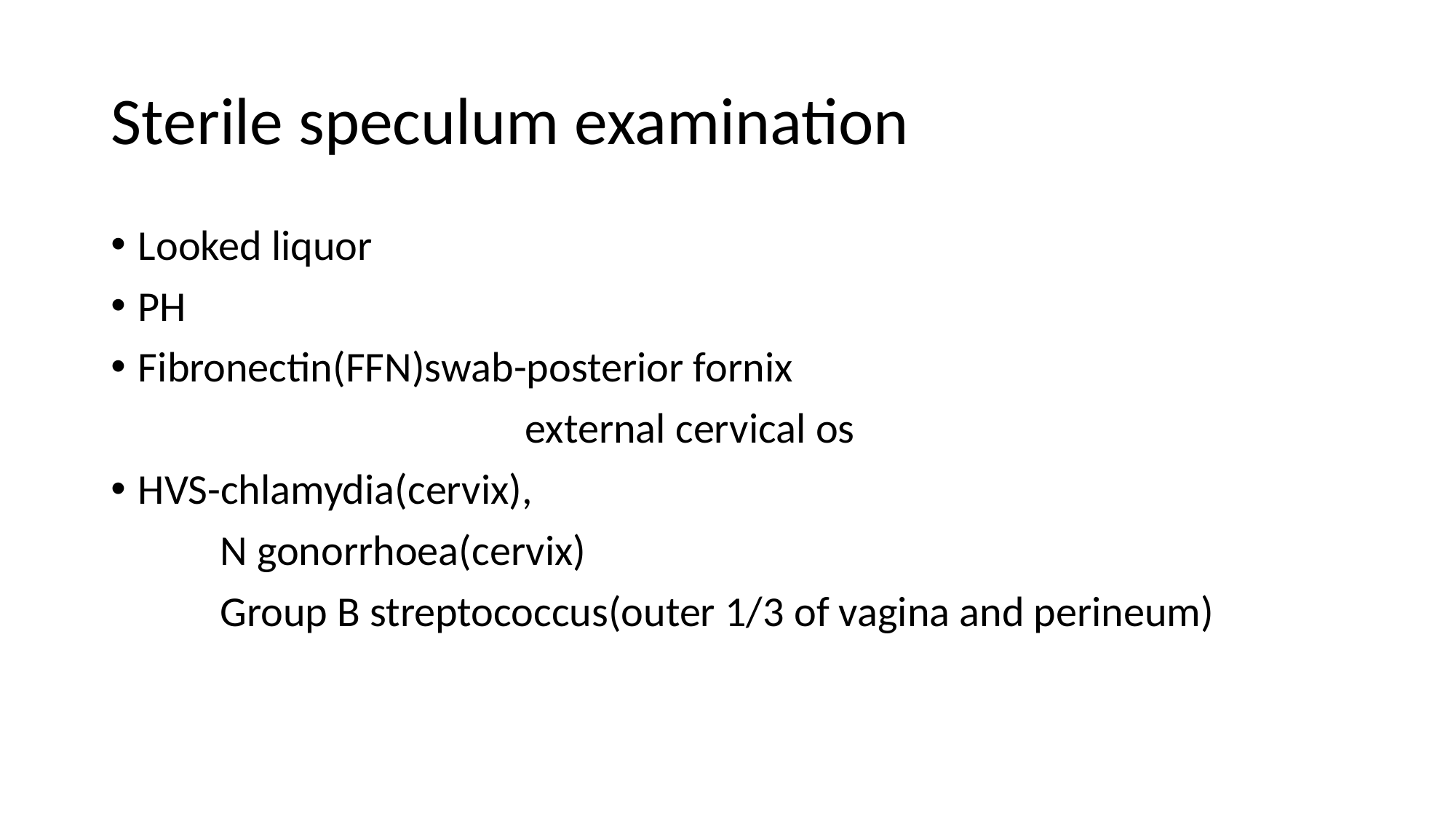

# Sterile speculum examination
Looked liquor
PH
Fibronectin(FFN)swab-posterior fornix
			         external cervical os
HVS-chlamydia(cervix),
   	N gonorrhoea(cervix)
	Group B streptococcus(outer 1/3 of vagina and perineum)